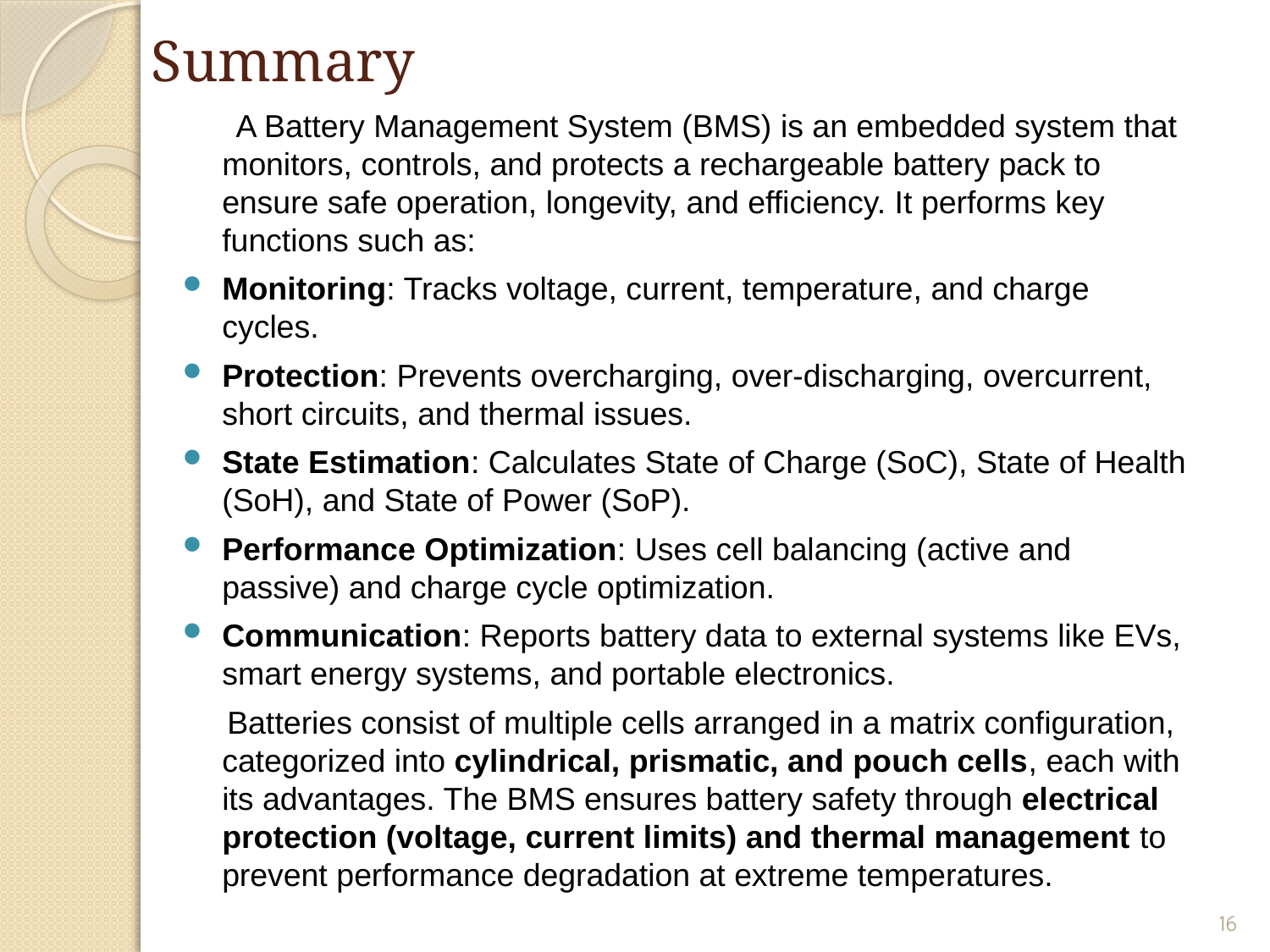

# Summary
      A Battery Management System (BMS) is an embedded system that monitors, controls, and protects a rechargeable battery pack to ensure safe operation, longevity, and efficiency. It performs key functions such as:
Monitoring: Tracks voltage, current, temperature, and charge cycles.
Protection: Prevents overcharging, over-discharging, overcurrent, short circuits, and thermal issues.
State Estimation: Calculates State of Charge (SoC), State of Health (SoH), and State of Power (SoP).
Performance Optimization: Uses cell balancing (active and passive) and charge cycle optimization.
Communication: Reports battery data to external systems like EVs, smart energy systems, and portable electronics.
     Batteries consist of multiple cells arranged in a matrix configuration, categorized into cylindrical, prismatic, and pouch cells, each with its advantages. The BMS ensures battery safety through electrical protection (voltage, current limits) and thermal management to prevent performance degradation at extreme temperatures.

16